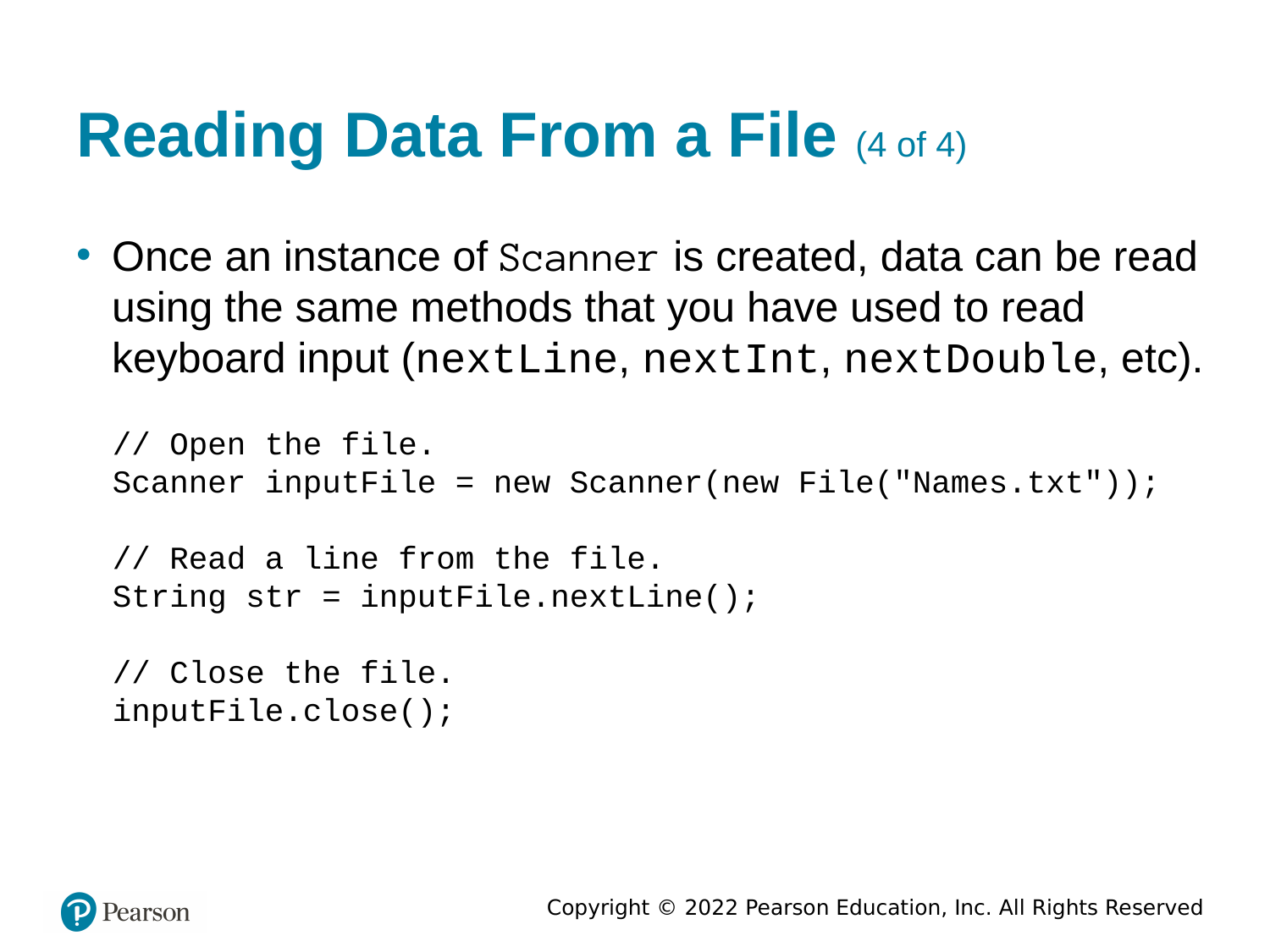

# Reading Data From a File (4 of 4)
Once an instance of Scanner is created, data can be read using the same methods that you have used to read keyboard input (nextLine, nextInt, nextDouble, etc).
// Open the file.
Scanner inputFile = new Scanner(new File("Names.txt"));

// Read a line from the file.
String str = inputFile.nextLine();

// Close the file.
inputFile.close();